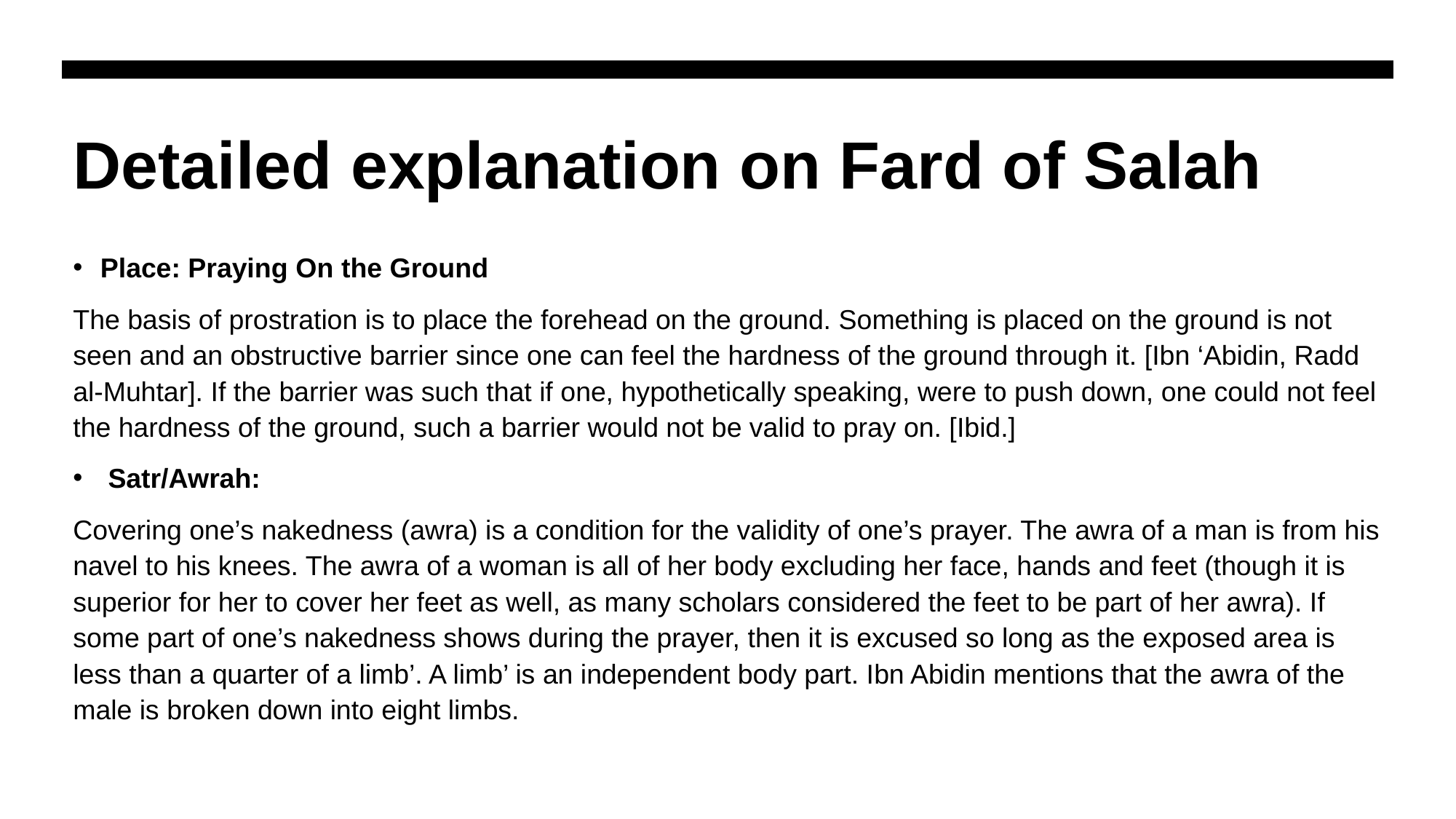

# Detailed explanation on Fard of Salah
Place: Praying On the Ground
The basis of prostration is to place the forehead on the ground. Something is placed on the ground is not seen and an obstructive barrier since one can feel the hardness of the ground through it. [Ibn ‘Abidin, Radd al-Muhtar]. If the barrier was such that if one, hypothetically speaking, were to push down, one could not feel the hardness of the ground, such a barrier would not be valid to pray on. [Ibid.]
 Satr/Awrah:
Covering one’s nakedness (awra) is a condition for the validity of one’s prayer. The awra of a man is from his navel to his knees. The awra of a woman is all of her body excluding her face, hands and feet (though it is superior for her to cover her feet as well, as many scholars considered the feet to be part of her awra). If some part of one’s nakedness shows during the prayer, then it is excused so long as the exposed area is less than a quarter of a limb’. A limb’ is an independent body part. Ibn Abidin mentions that the awra of the male is broken down into eight limbs.